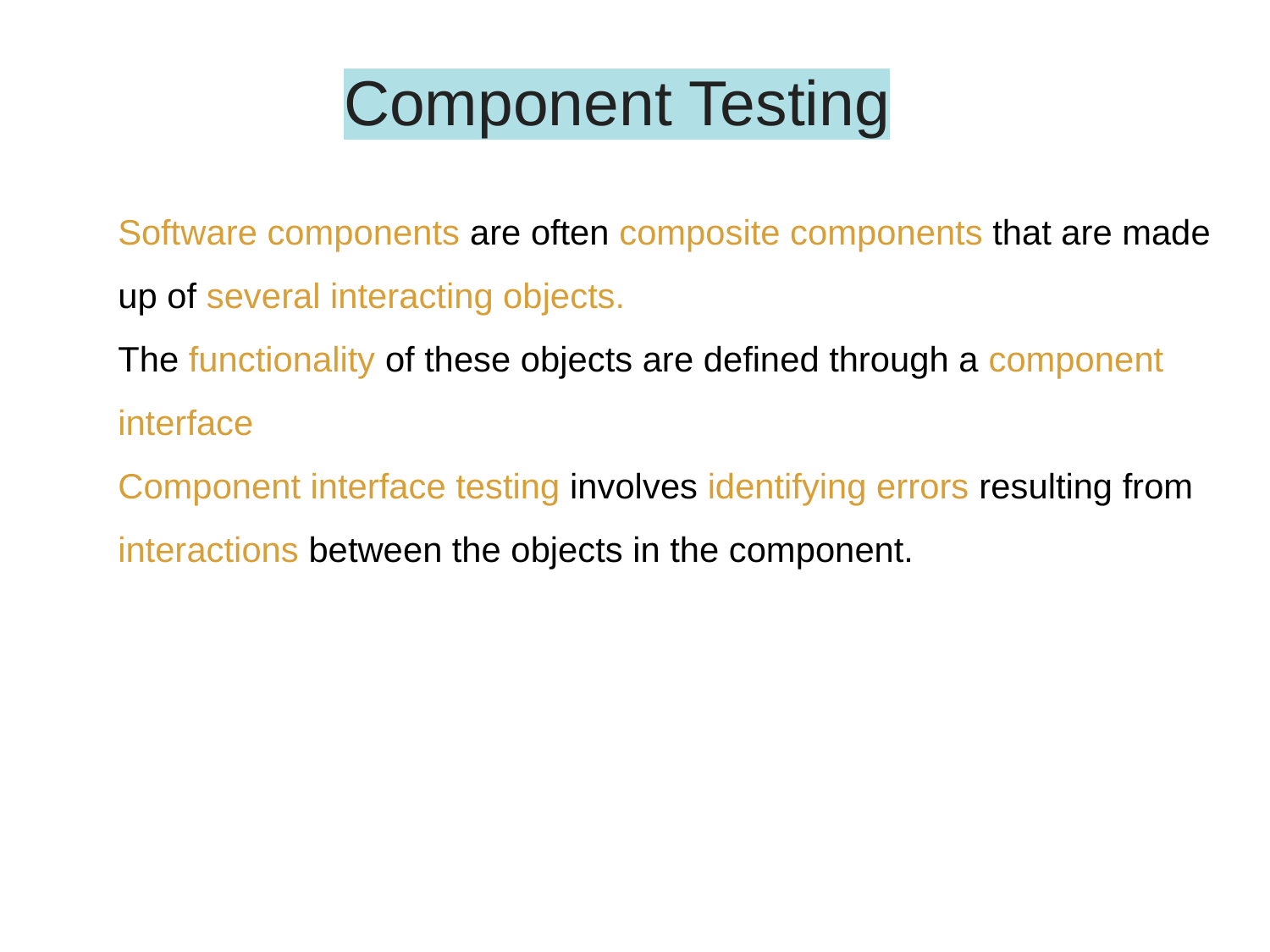

# Component Testing
Software components are often composite components that are made up of several interacting objects.
The functionality of these objects are defined through a component interface
Component interface testing involves identifying errors resulting from interactions between the objects in the component.